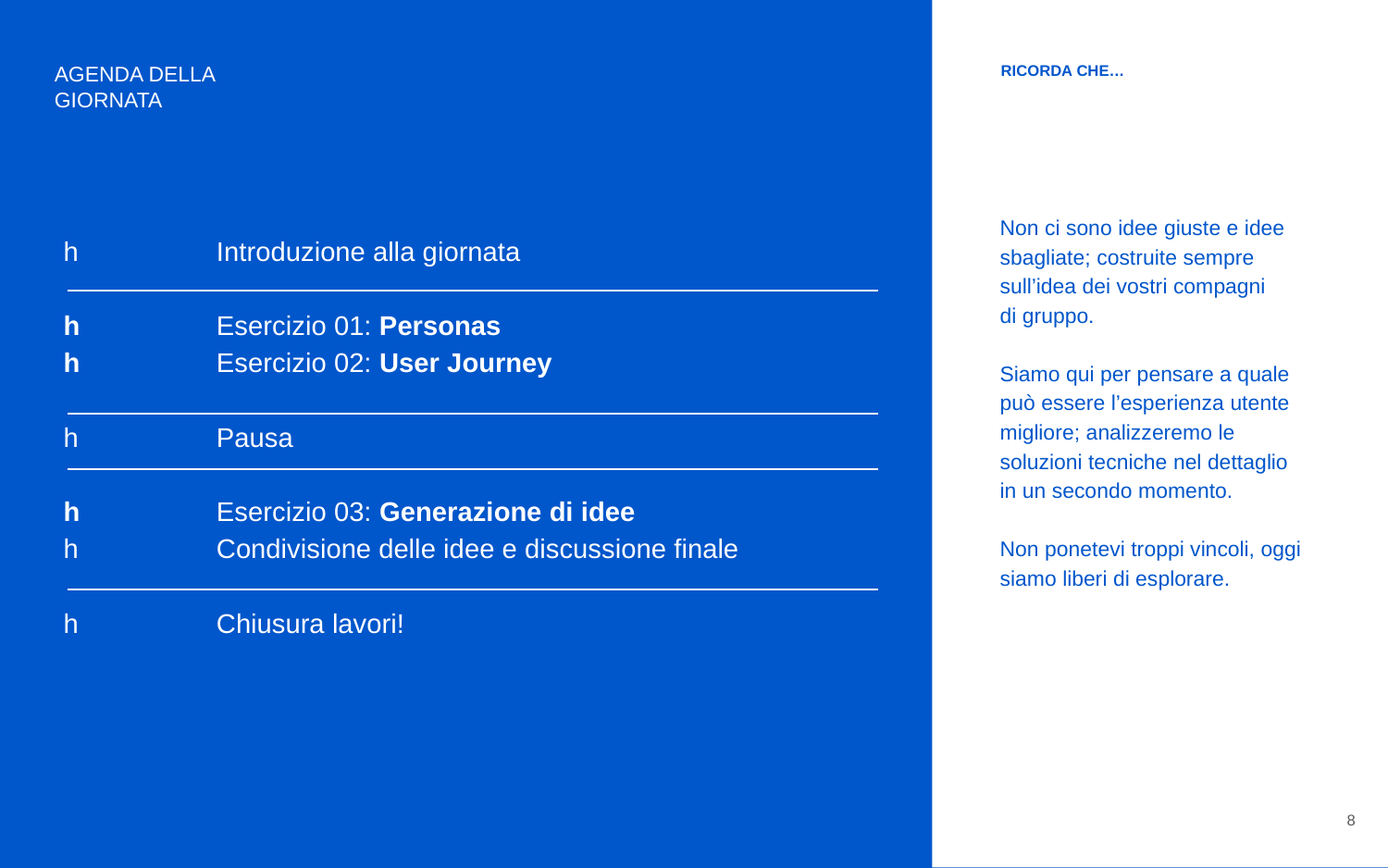

RICORDA CHE…
AGENDA DELLA GIORNATA

h

h
h

h

h
h

h

Introduzione alla giornata

Esercizio 01: Personas
Esercizio 02: User Journey

Pausa

Esercizio 03: Generazione di idee
Condivisione delle idee e discussione finale

Chiusura lavori!

Non ci sono idee giuste e idee sbagliate; costruite sempre sull’idea dei vostri compagni
di gruppo.
Siamo qui per pensare a quale può essere l’esperienza utente migliore; analizzeremo le soluzioni tecniche nel dettaglio in un secondo momento.
Non ponetevi troppi vincoli, oggi siamo liberi di esplorare.

8